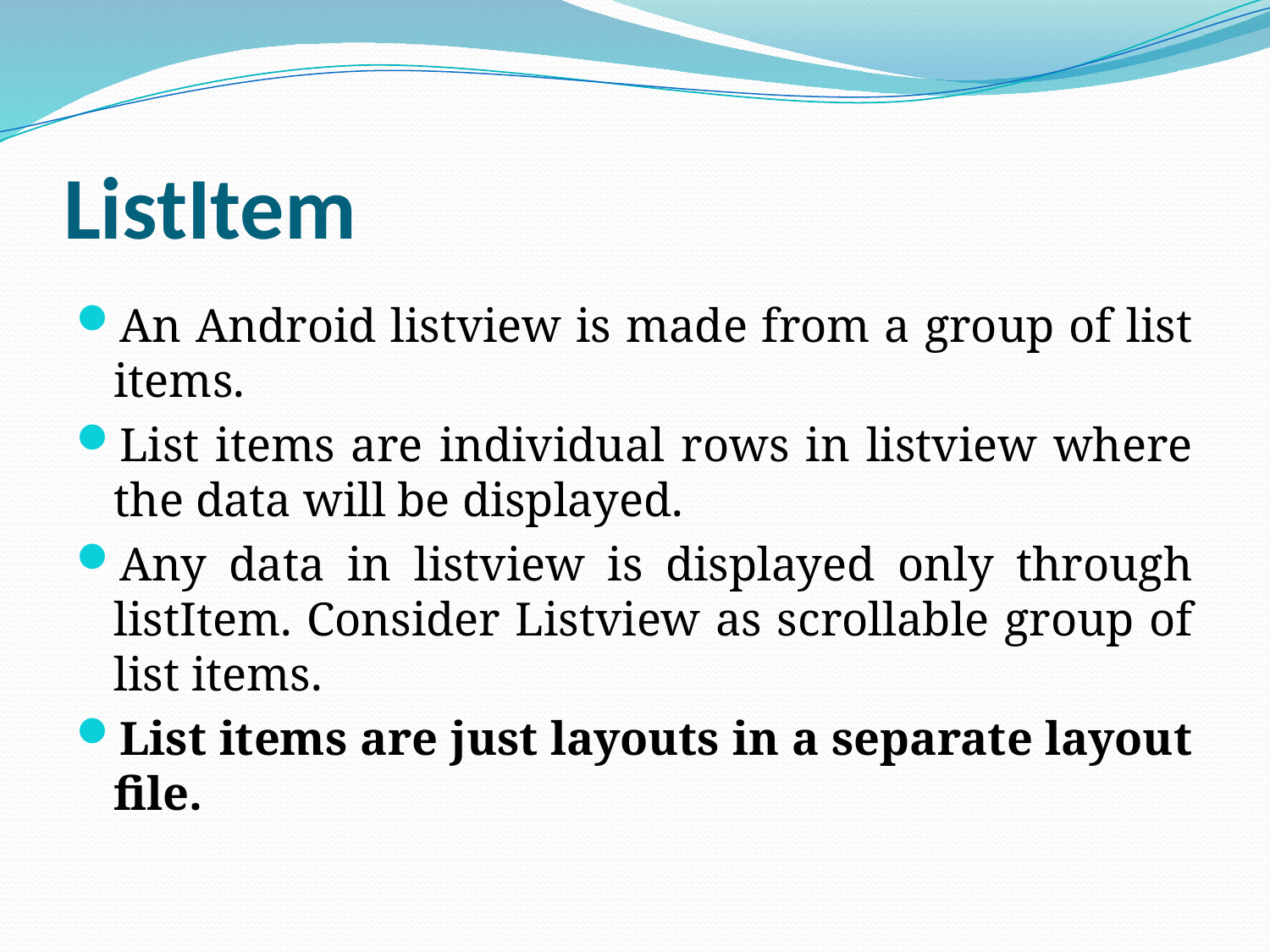

# ListItem
An Android listview is made from a group of list items.
List items are individual rows in listview where the data will be displayed.
Any data in listview is displayed only through listItem. Consider Listview as scrollable group of list items.
List items are just layouts in a separate layout file.